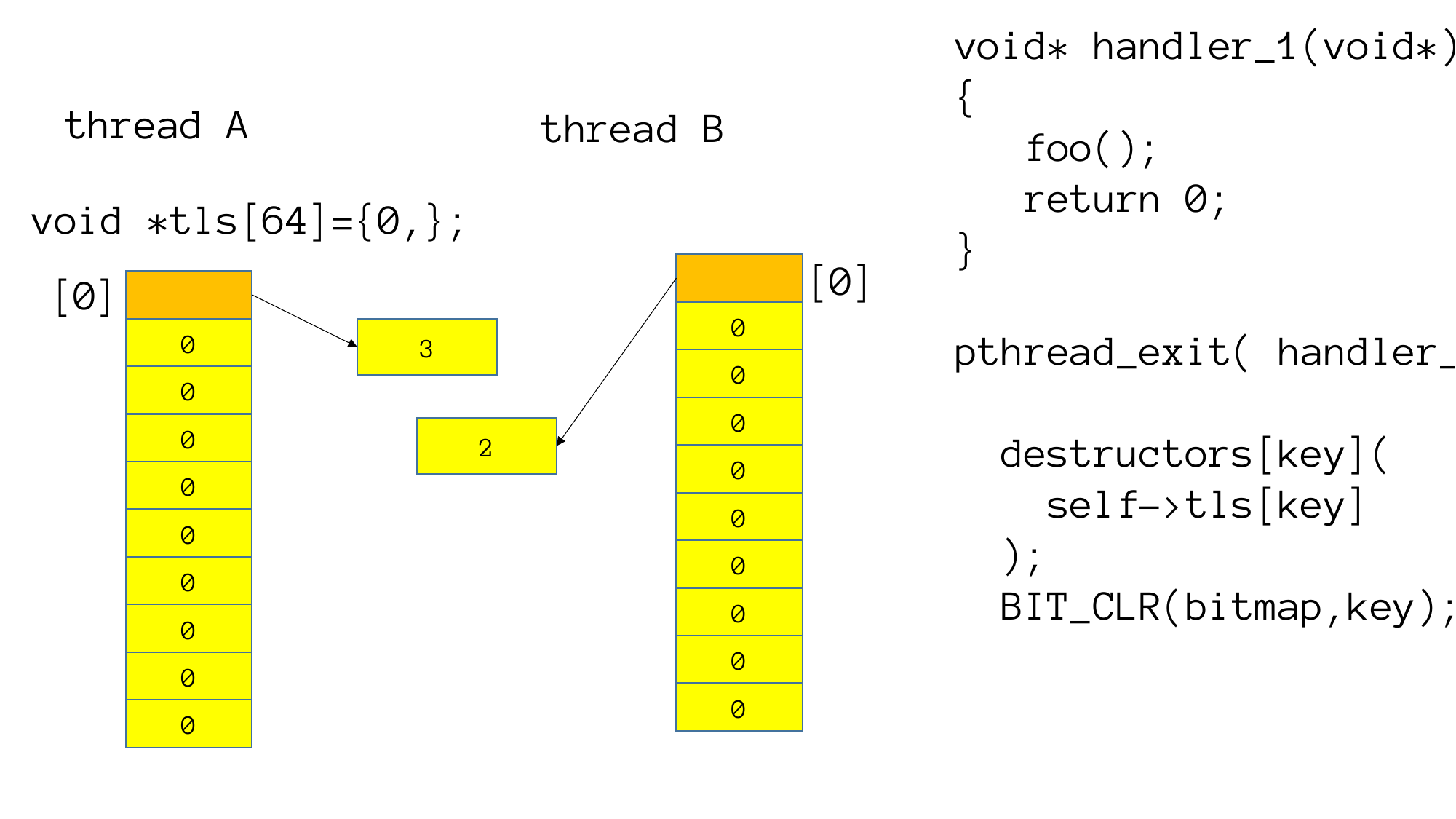

void* handler_1(void*)
{
   foo();
   return 0;
}

pthread_exit( handler_1() )

  destructors[key](
    self->tls[key]
  );
  BIT_CLR(bitmap,key);

thread A
thread B
void *tls[64]={0,};
[0]

[0]

0
0
3
0
0
0
0
2
0
0
0
0
0
0
0
0
0
0
0
0